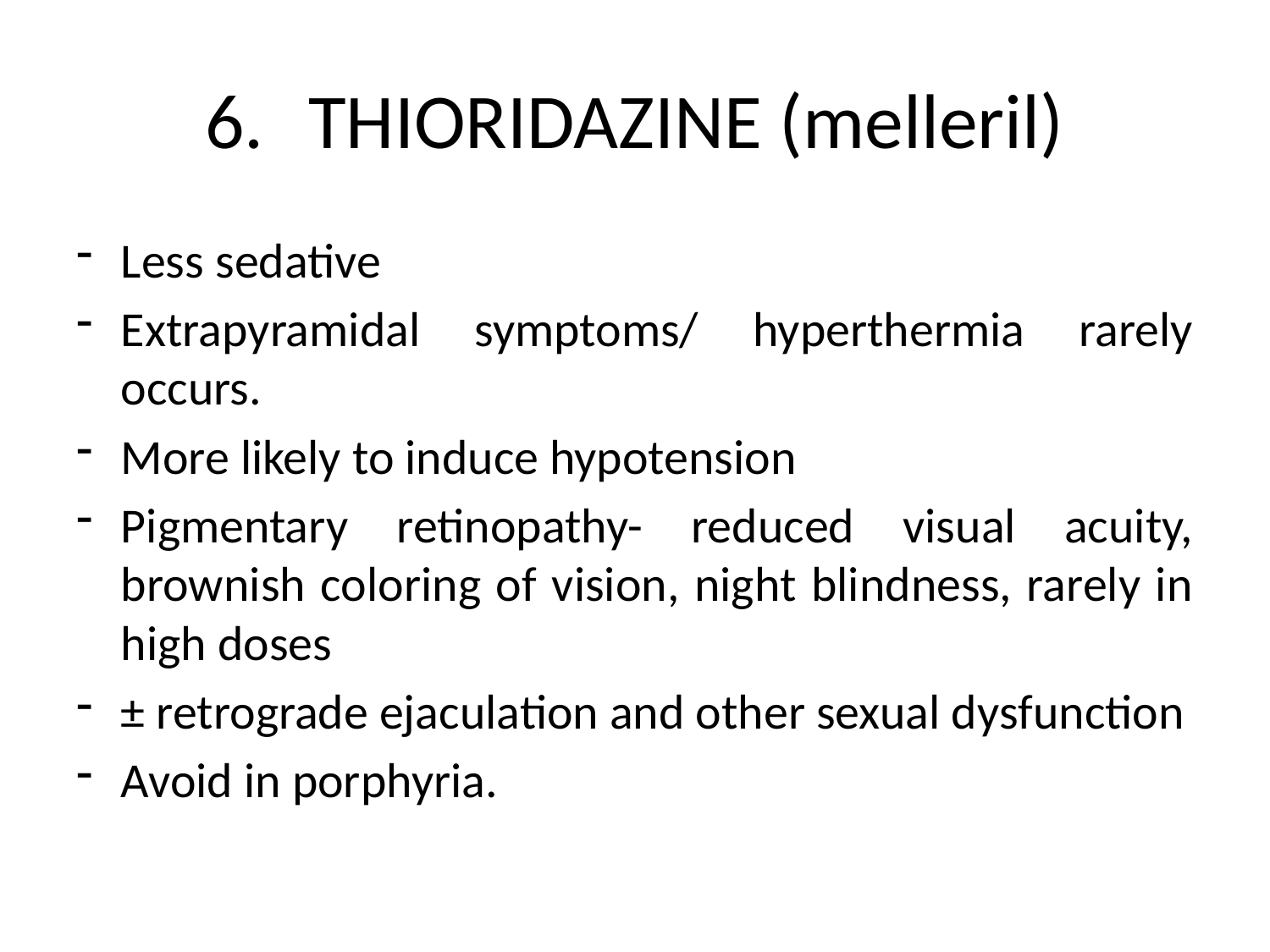

# THIORIDAZINE (melleril)
Less sedative
Extrapyramidal symptoms/ hyperthermia rarely occurs.
More likely to induce hypotension
Pigmentary retinopathy- reduced visual acuity, brownish coloring of vision, night blindness, rarely in high doses
± retrograde ejaculation and other sexual dysfunction
Avoid in porphyria.